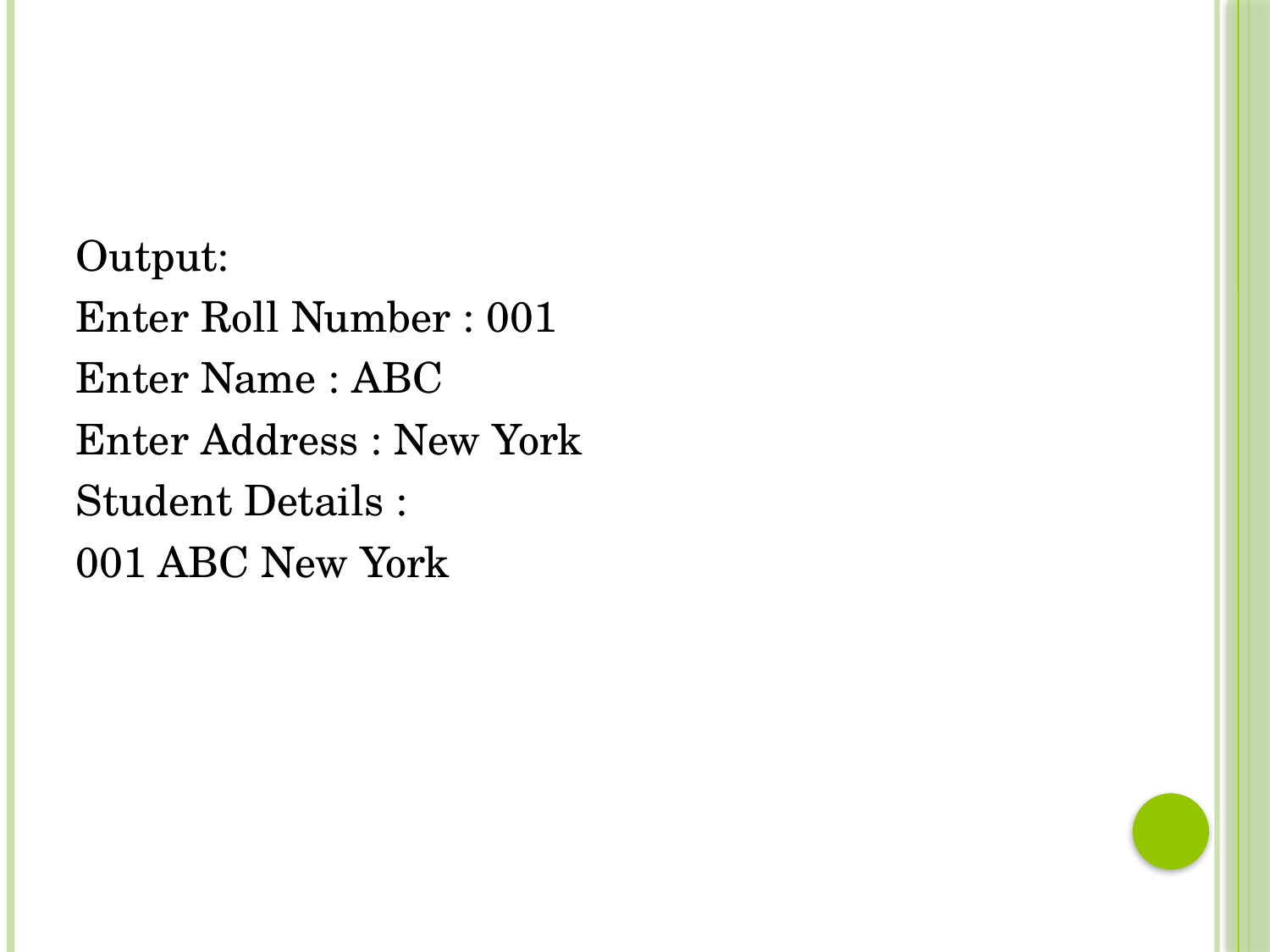

#
Output:
Enter Roll Number : 001
Enter Name : ABC
Enter Address : New York
Student Details :
001 ABC New York